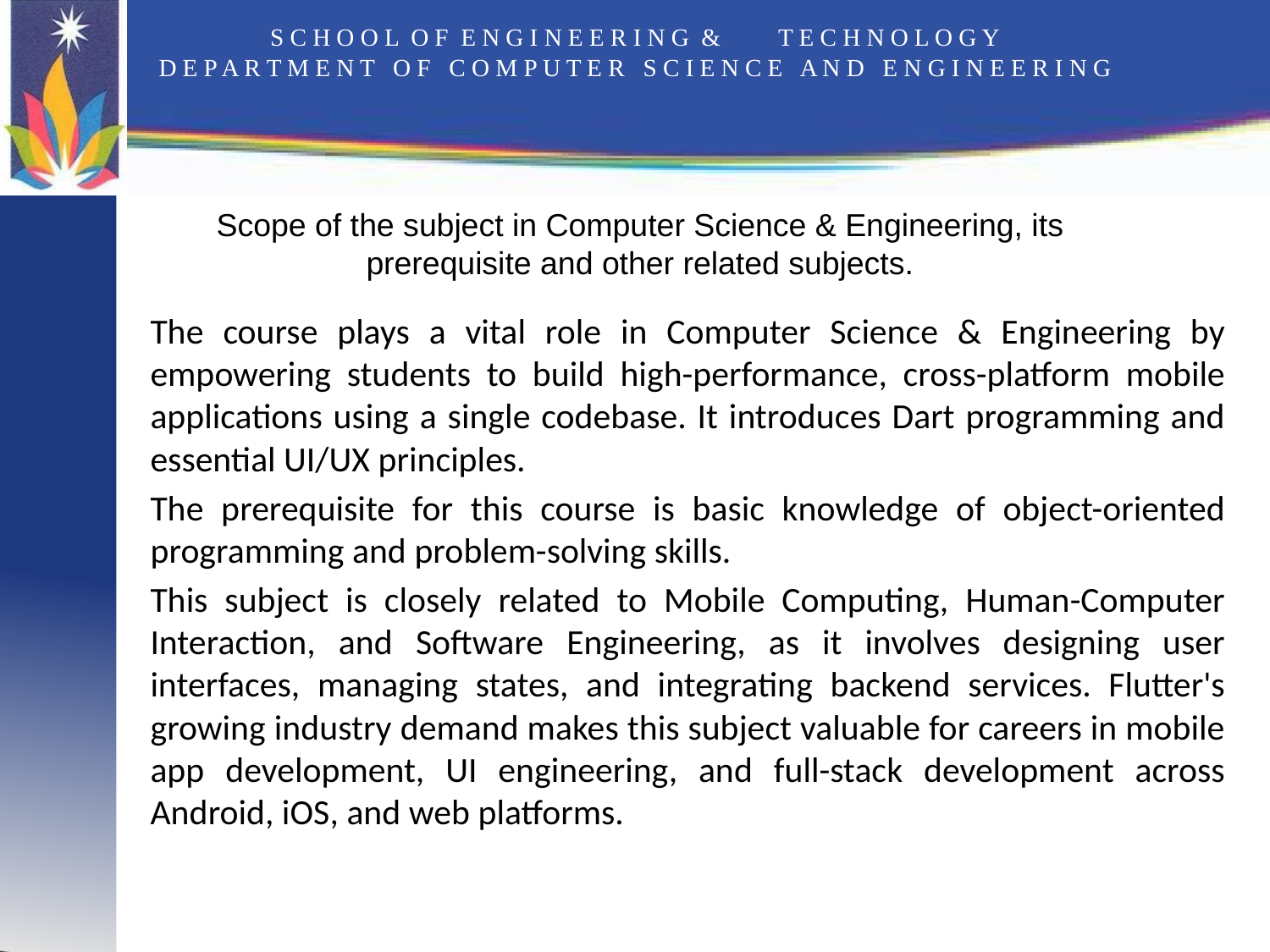

# S C H O O L  O F  E N G I N E E R I N G  &	T E C H N O L O G Y D E P A R T M E N T   O F   C O M P U T E R   S C I E N C E   A N D   E N G I N E E R I N G

Scope of the subject in Computer Science & Engineering, its prerequisite and other related subjects.
The course plays a vital role in Computer Science & Engineering by empowering students to build high-performance, cross-platform mobile applications using a single codebase. It introduces Dart programming and essential UI/UX principles.
The prerequisite for this course is basic knowledge of object-oriented programming and problem-solving skills.
This subject is closely related to Mobile Computing, Human-Computer Interaction, and Software Engineering, as it involves designing user interfaces, managing states, and integrating backend services. Flutter's growing industry demand makes this subject valuable for careers in mobile app development, UI engineering, and full-stack development across Android, iOS, and web platforms.